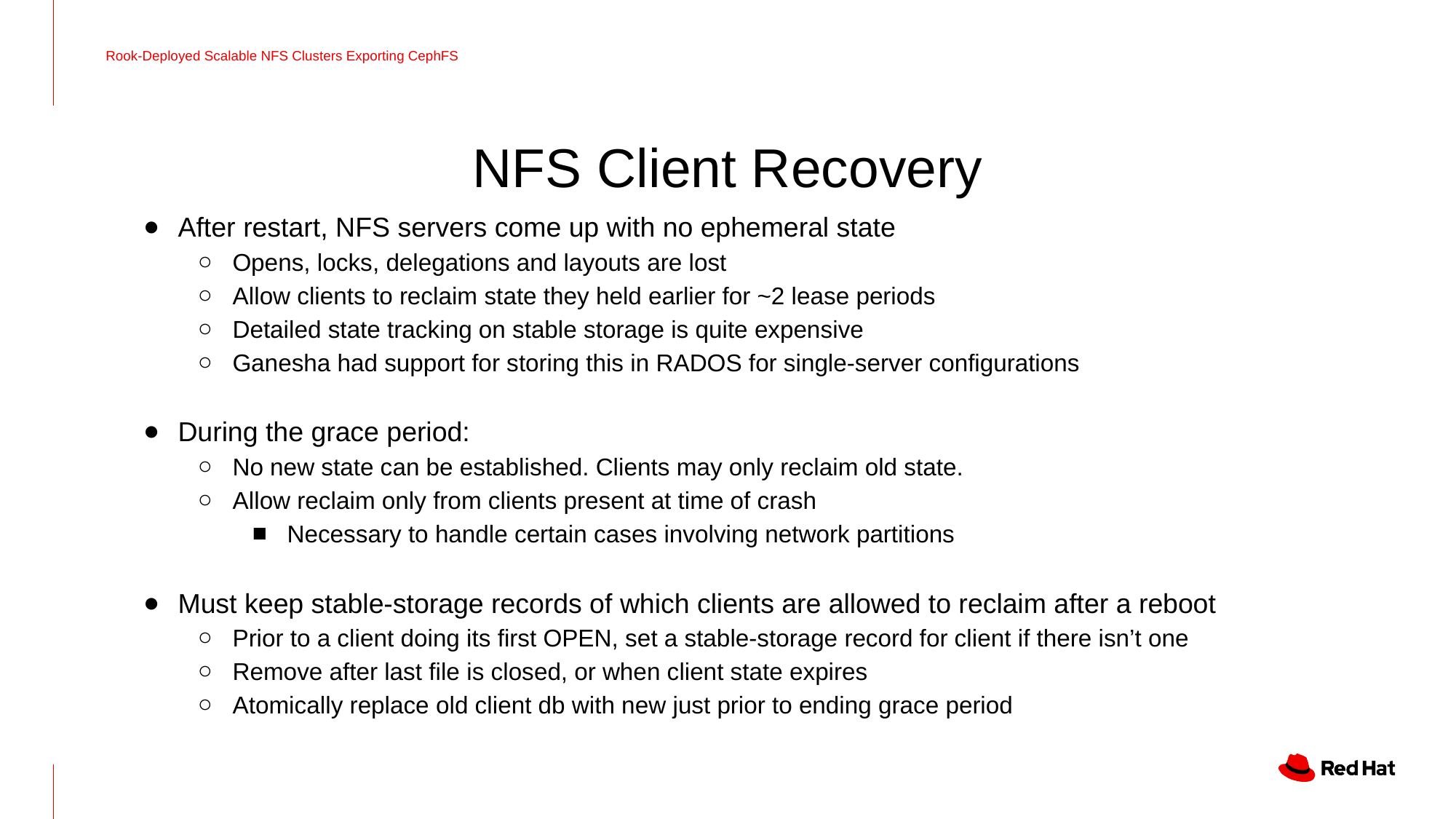

Rook-Deployed Scalable NFS Clusters Exporting CephFS
# NFS Client Recovery
After restart, NFS servers come up with no ephemeral state
Opens, locks, delegations and layouts are lost
Allow clients to reclaim state they held earlier for ~2 lease periods
Detailed state tracking on stable storage is quite expensive
Ganesha had support for storing this in RADOS for single-server configurations
During the grace period:
No new state can be established. Clients may only reclaim old state.
Allow reclaim only from clients present at time of crash
Necessary to handle certain cases involving network partitions
Must keep stable-storage records of which clients are allowed to reclaim after a reboot
Prior to a client doing its first OPEN, set a stable-storage record for client if there isn’t one
Remove after last file is closed, or when client state expires
Atomically replace old client db with new just prior to ending grace period
12